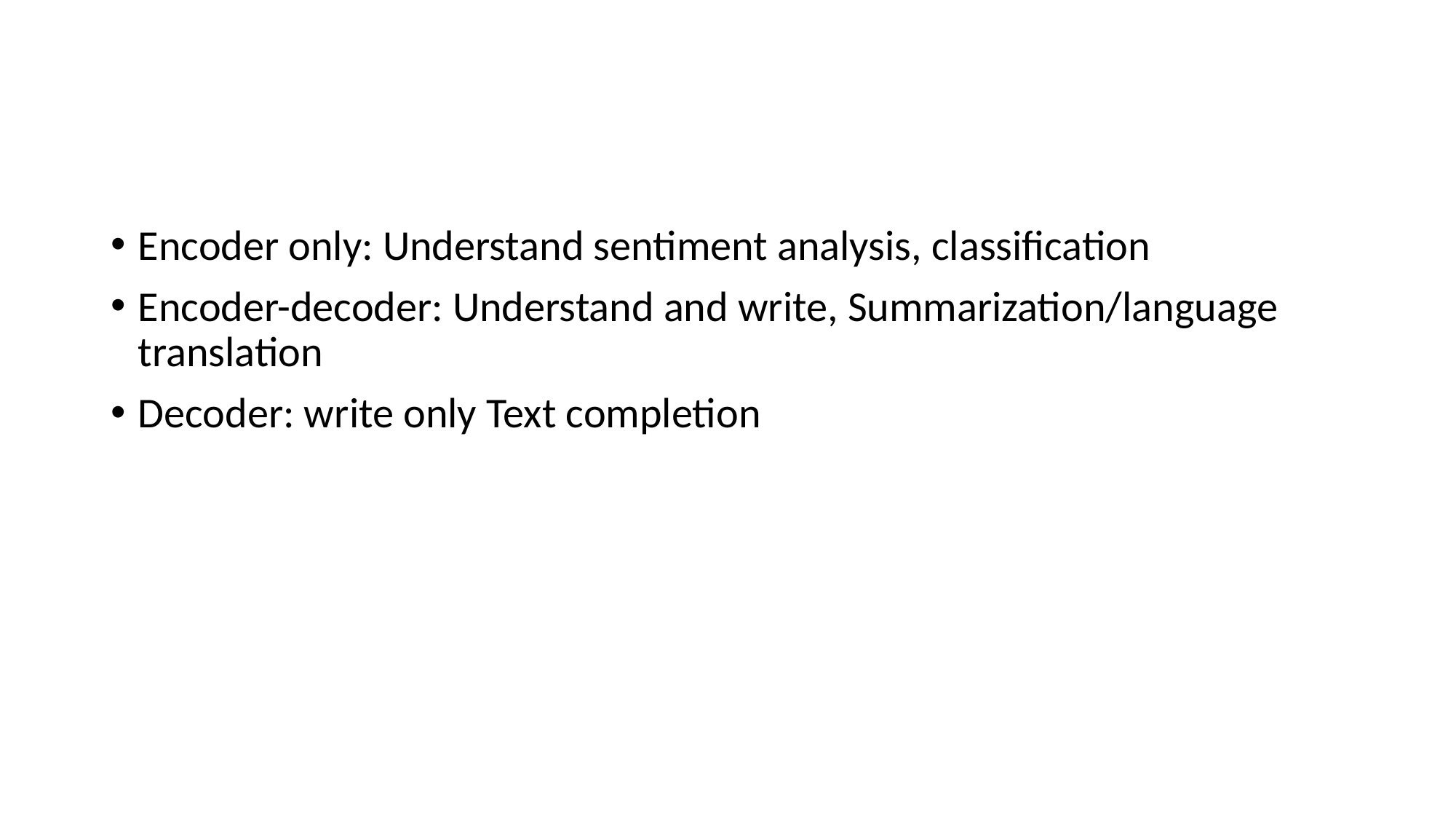

#
Encoder only: Understand sentiment analysis, classification
Encoder-decoder: Understand and write, Summarization/language translation
Decoder: write only Text completion